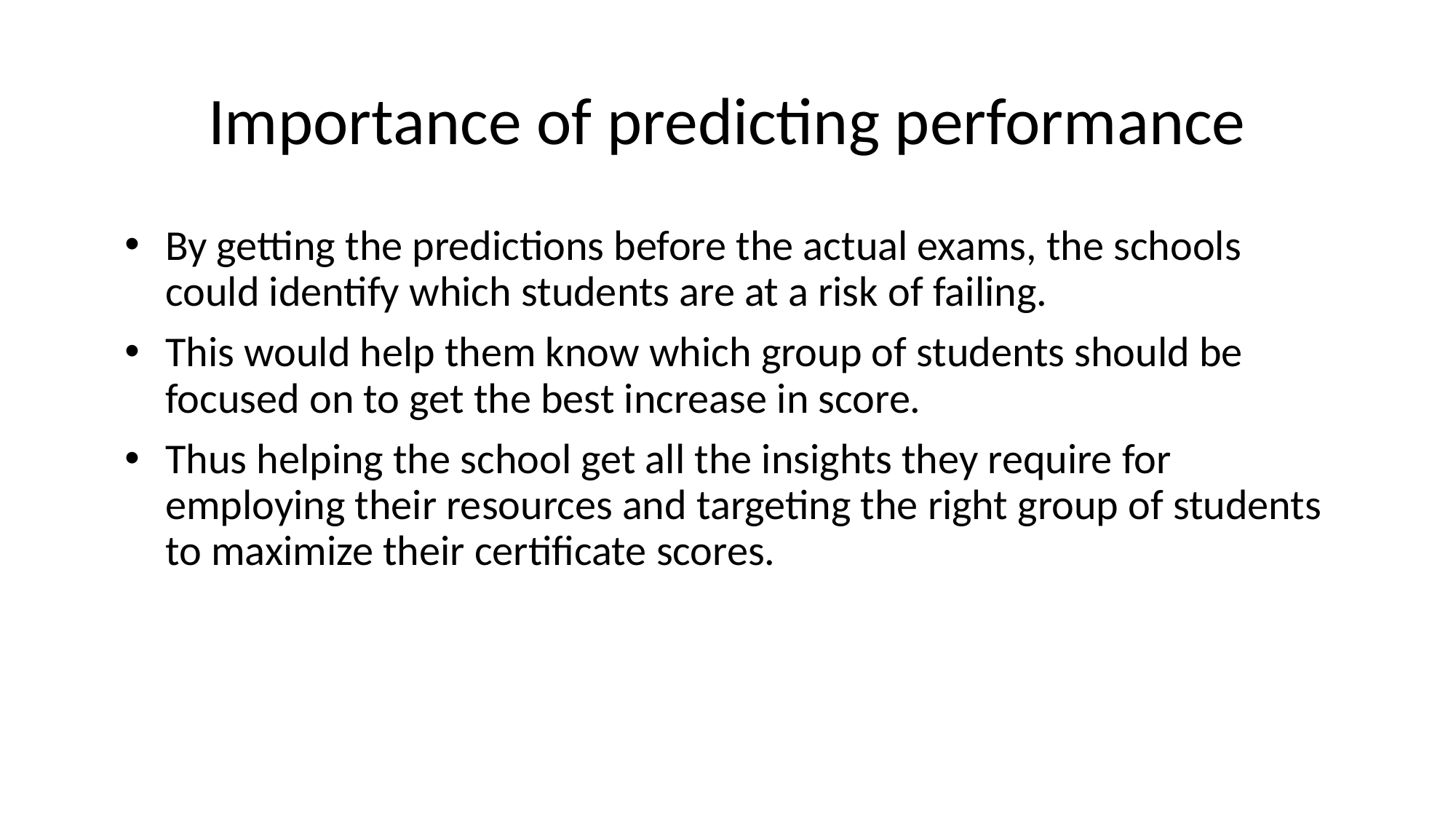

# Importance of predicting performance
By getting the predictions before the actual exams, the schools could identify which students are at a risk of failing.
This would help them know which group of students should be focused on to get the best increase in score.
Thus helping the school get all the insights they require for employing their resources and targeting the right group of students to maximize their certificate scores.